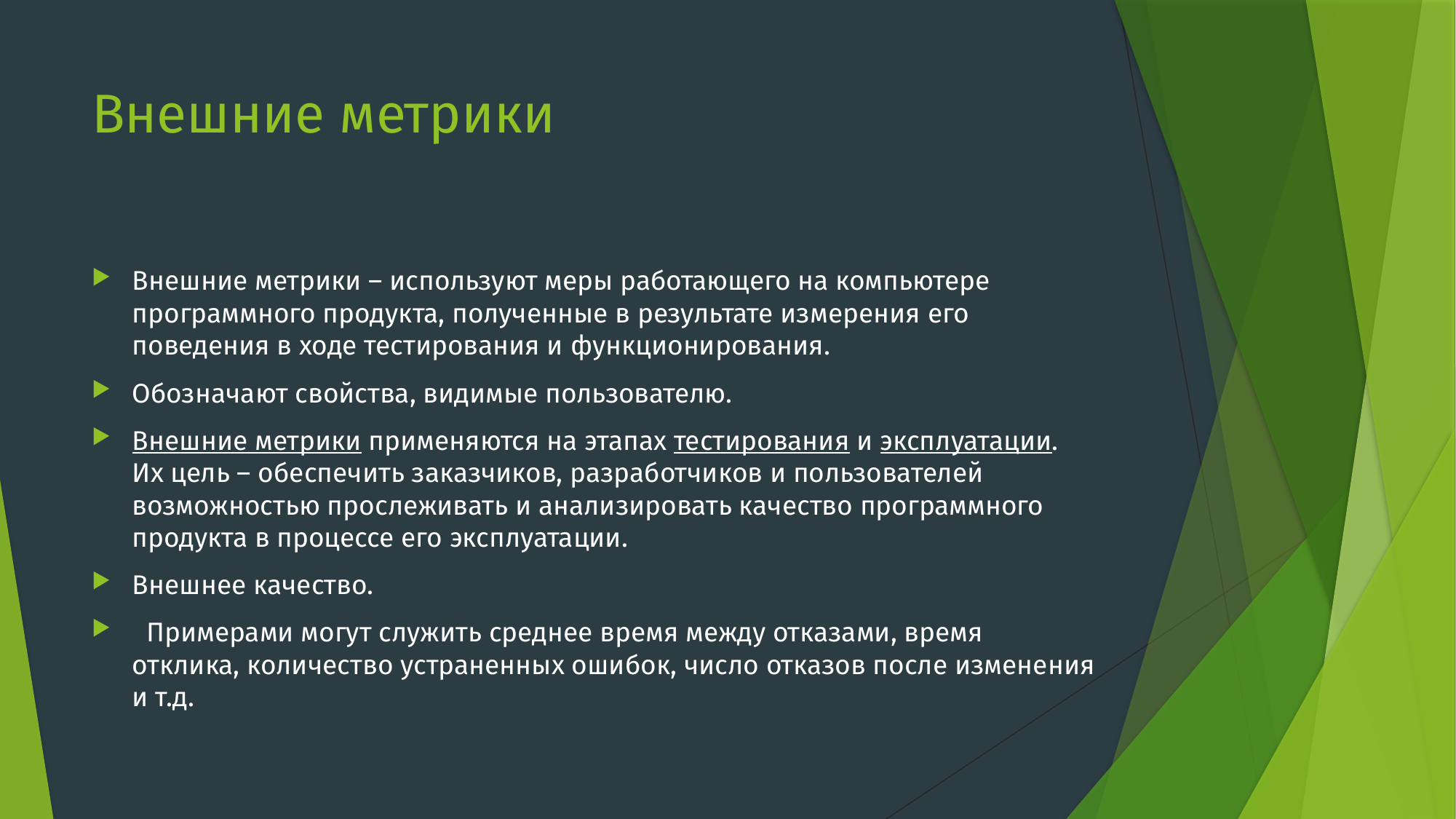

# Внешние метрики
Внешние метрики – используют меры работающего на компьютере программного продукта, полученные в результате измерения его поведения в ходе тестирования и функционирования.
Обозначают свойства, видимые пользователю.
Внешние метрики применяются на этапах тестирования и эксплуатации. Их цель – обеспечить заказчиков, разработчиков и пользователей возможностью прослеживать и анализировать качество программного продукта в процессе его эксплуатации.
Внешнее качество.
  Примерами могут служить среднее время между отказами, время отклика, количество устраненных ошибок, число отказов после изменения и т.д.